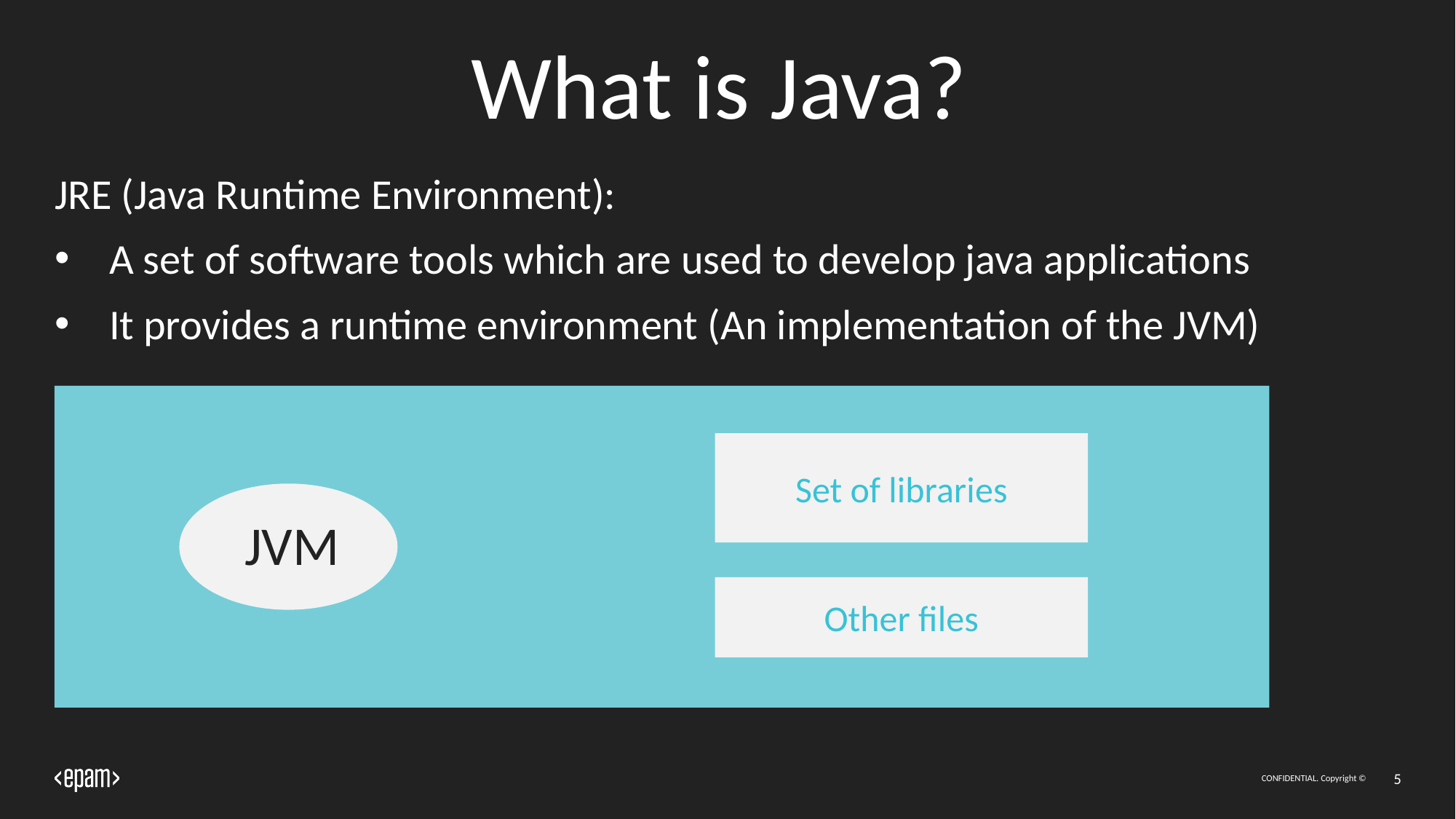

# What is Java?
JRE (Java Runtime Environment):
A set of software tools which are used to develop java applications
It provides a runtime environment (An implementation of the JVM)

Set of libraries

JVM
Other files